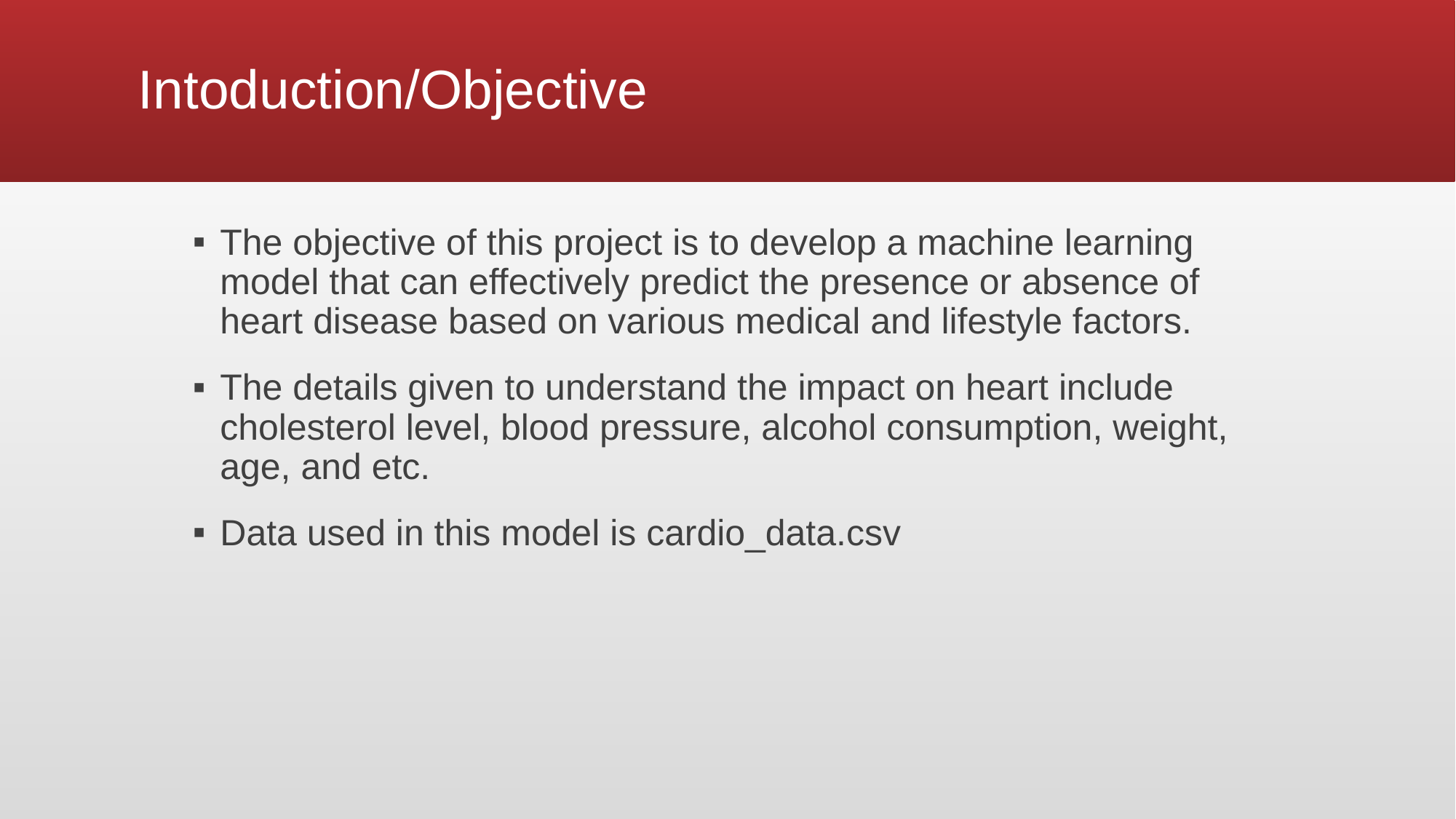

# Intoduction/Objective
The objective of this project is to develop a machine learning model that can effectively predict the presence or absence of heart disease based on various medical and lifestyle factors.
The details given to understand the impact on heart include cholesterol level, blood pressure, alcohol consumption, weight, age, and etc.
Data used in this model is cardio_data.csv